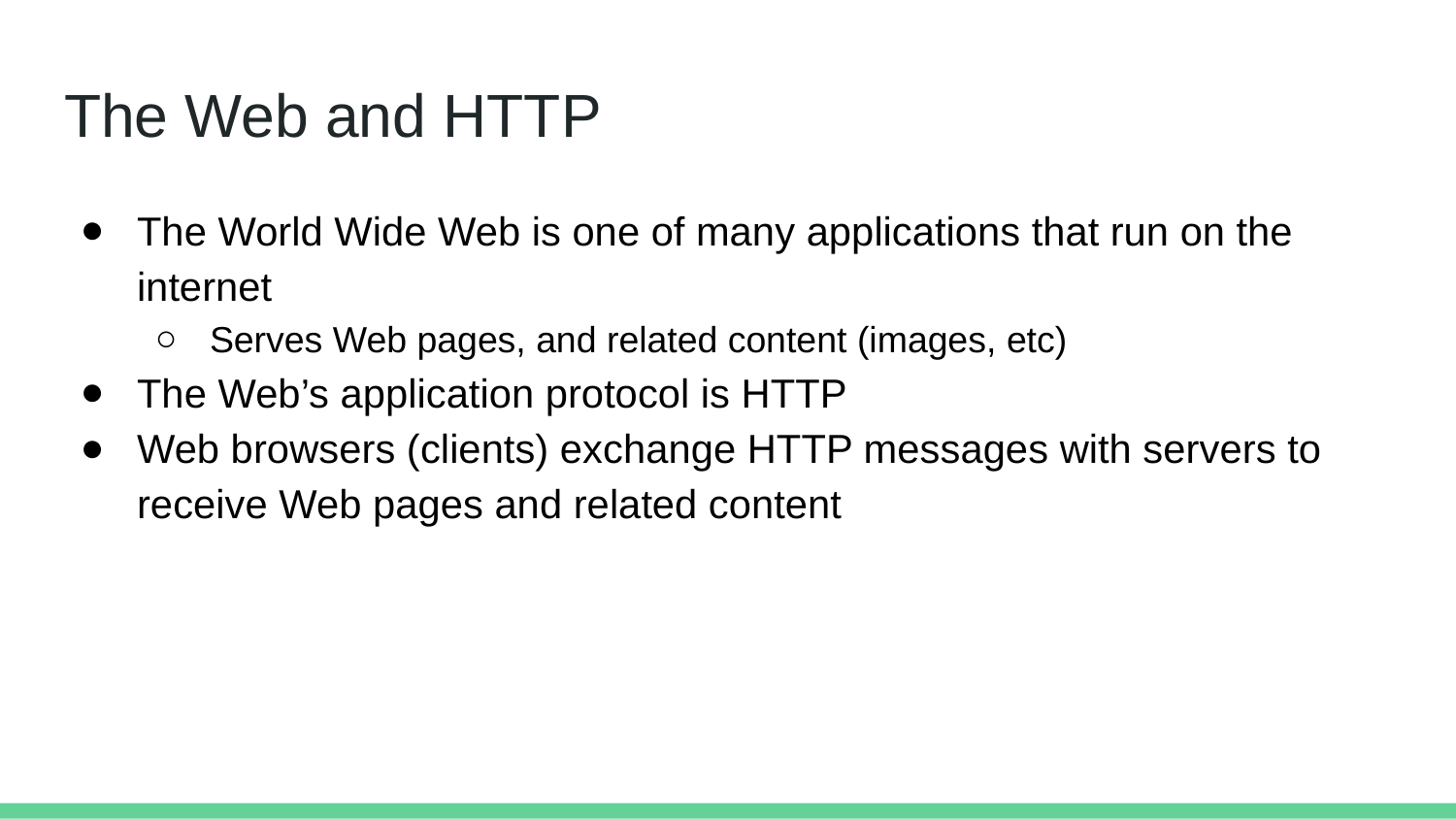

# The Web and HTTP
The World Wide Web is one of many applications that run on the internet
Serves Web pages, and related content (images, etc)
The Web’s application protocol is HTTP
Web browsers (clients) exchange HTTP messages with servers to receive Web pages and related content